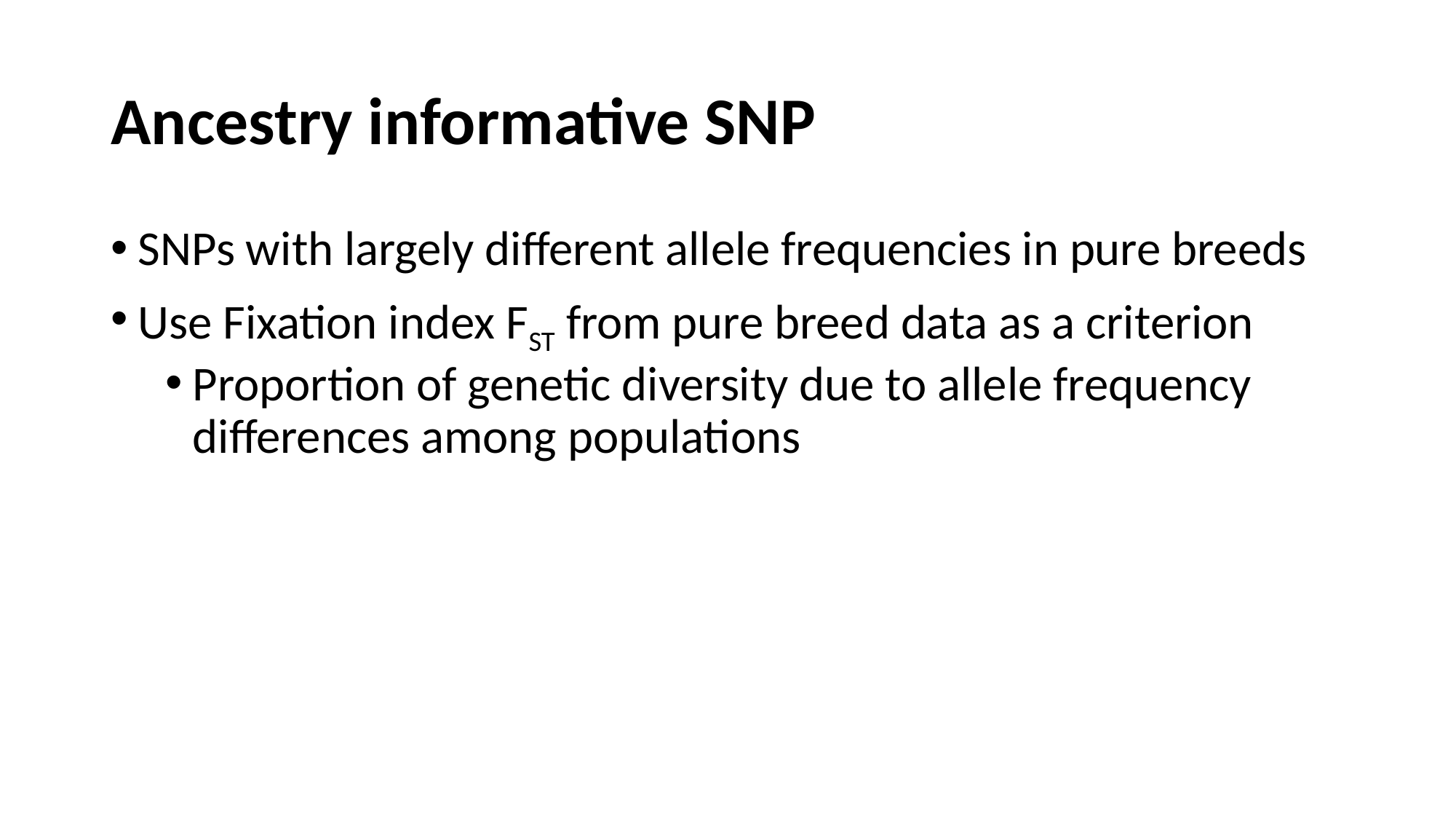

# Ancestry informative SNP
SNPs with largely different allele frequencies in pure breeds
Use Fixation index FST from pure breed data as a criterion
Proportion of genetic diversity due to allele frequency differences among populations